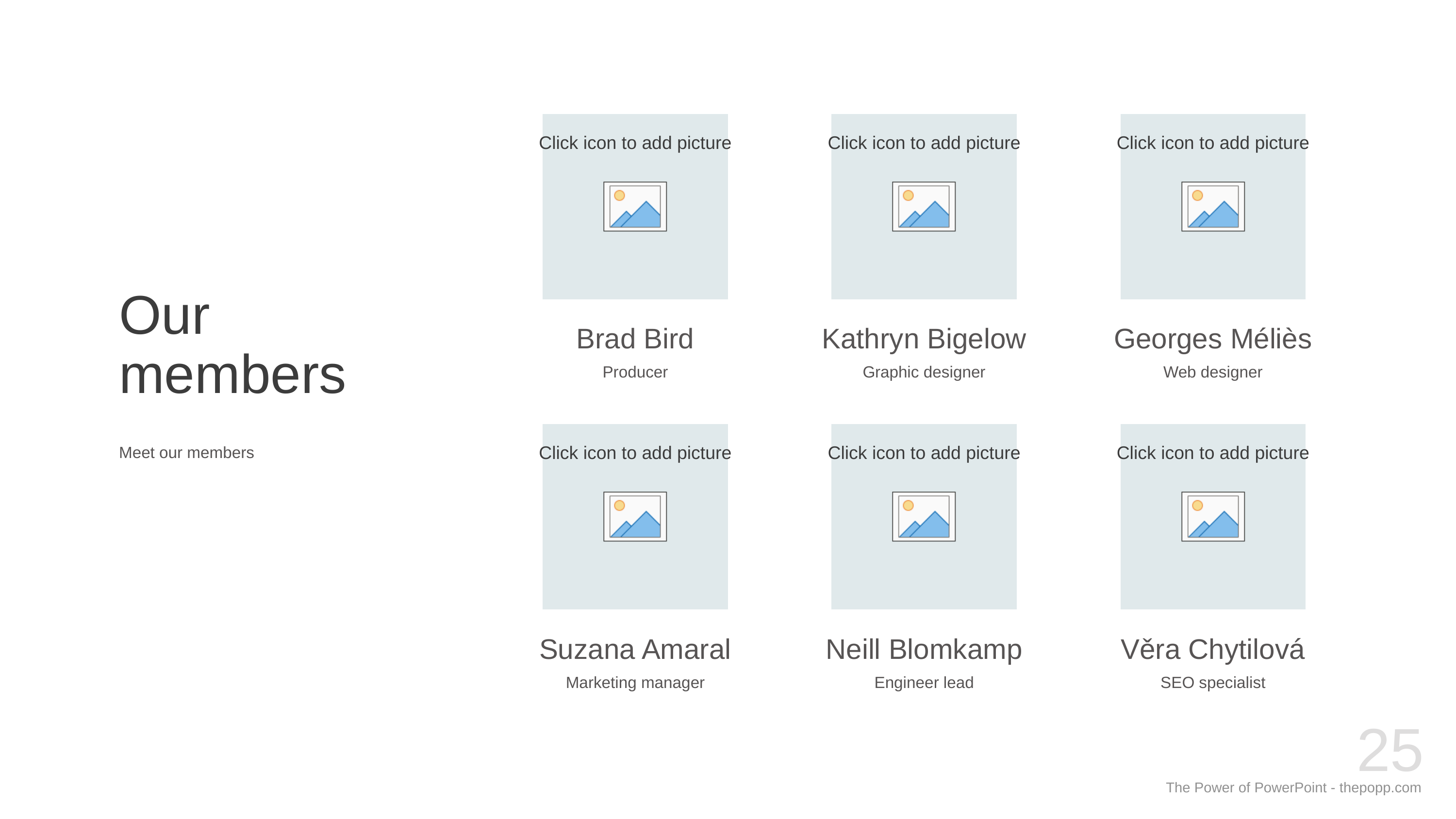

# Our members
Brad Bird
Kathryn Bigelow
Georges Méliès
Producer
Graphic designer
Web designer

Meet our members
Suzana Amaral
Neill Blomkamp
Věra Chytilová
Marketing manager
Engineer lead
SEO specialist
25
The Power of PowerPoint - thepopp.com